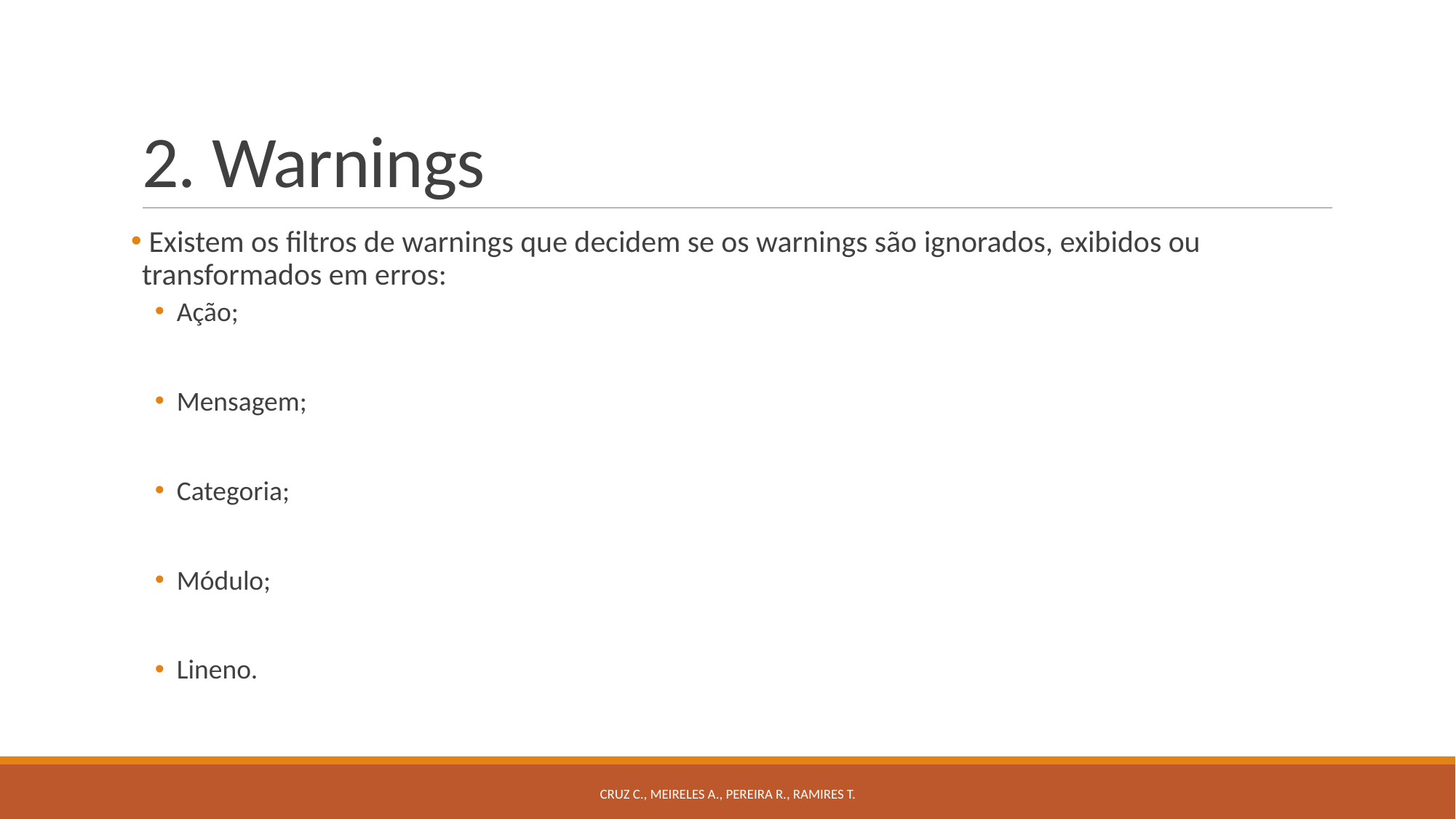

# 2. Warnings
 Existem os filtros de warnings que decidem se os warnings são ignorados, exibidos ou transformados em erros:
Ação;

Mensagem;

Categoria;

Módulo;

Lineno.

Cruz C., Meireles A., Pereira R., Ramires T.